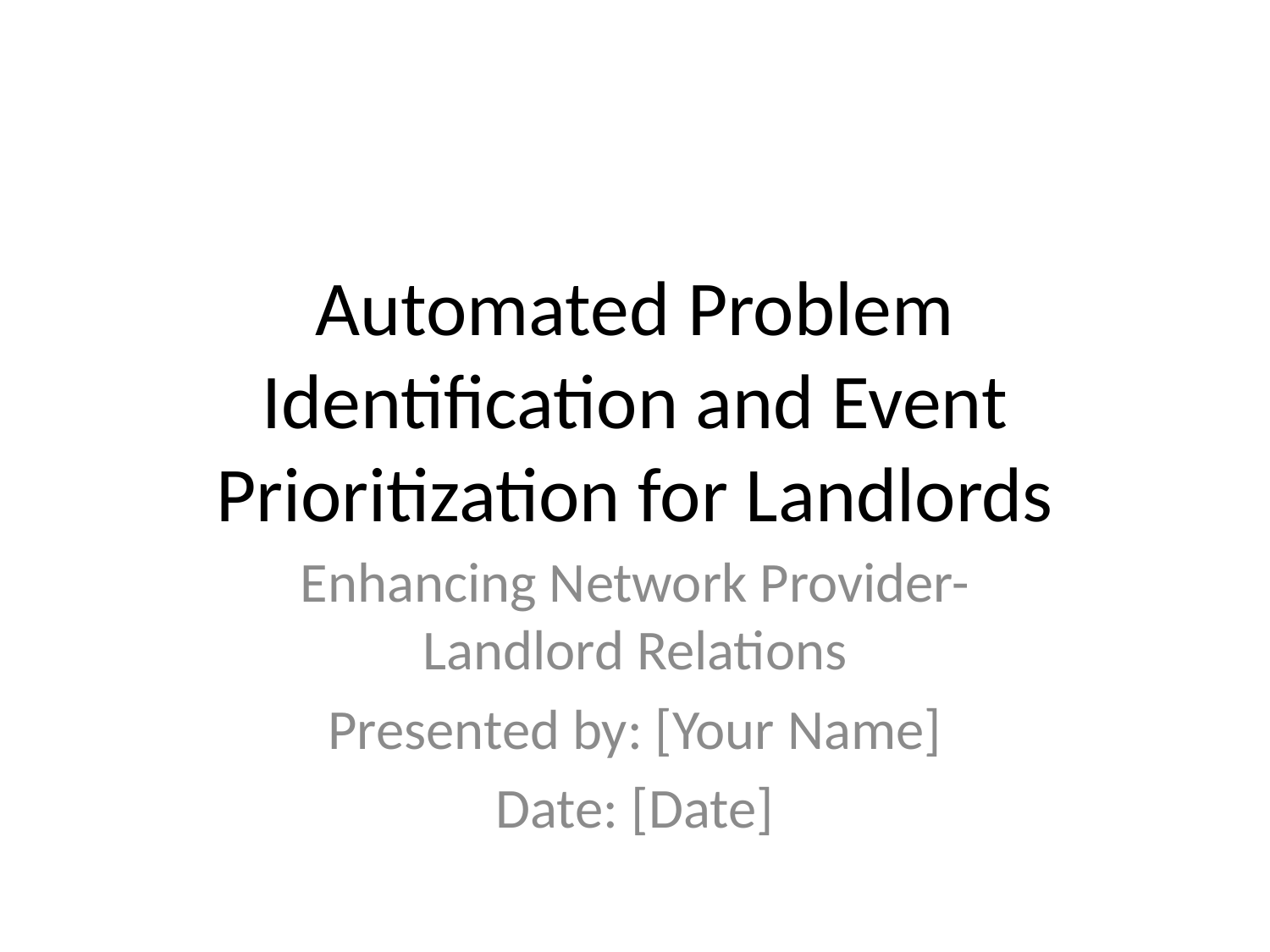

# Automated Problem Identification and Event Prioritization for Landlords
Enhancing Network Provider-Landlord Relations
Presented by: [Your Name]
Date: [Date]